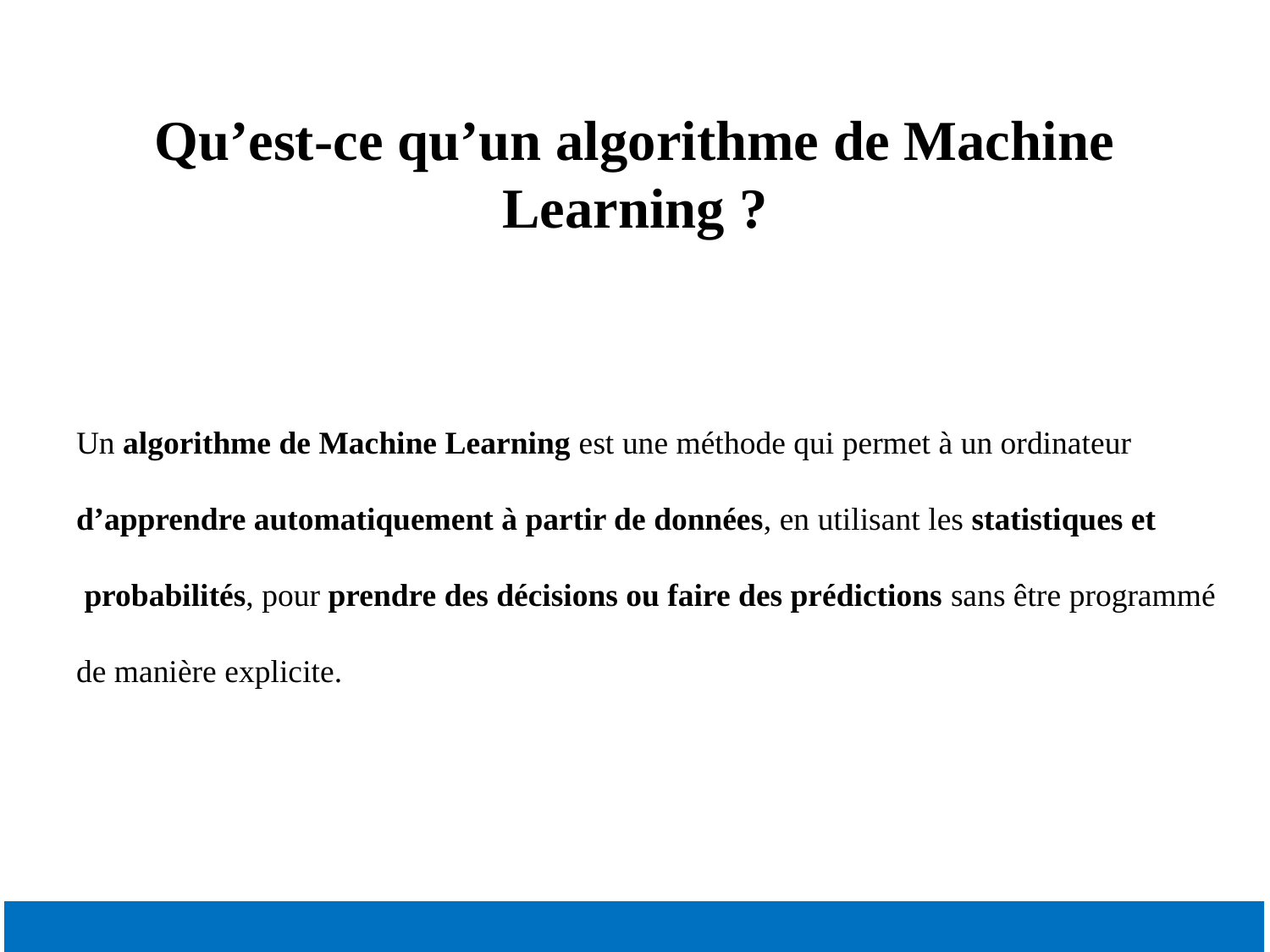

# Qu’est-ce qu’un algorithme de Machine Learning ?
Un algorithme de Machine Learning est une méthode qui permet à un ordinateur
d’apprendre automatiquement à partir de données, en utilisant les statistiques et
 probabilités, pour prendre des décisions ou faire des prédictions sans être programmé
de manière explicite.